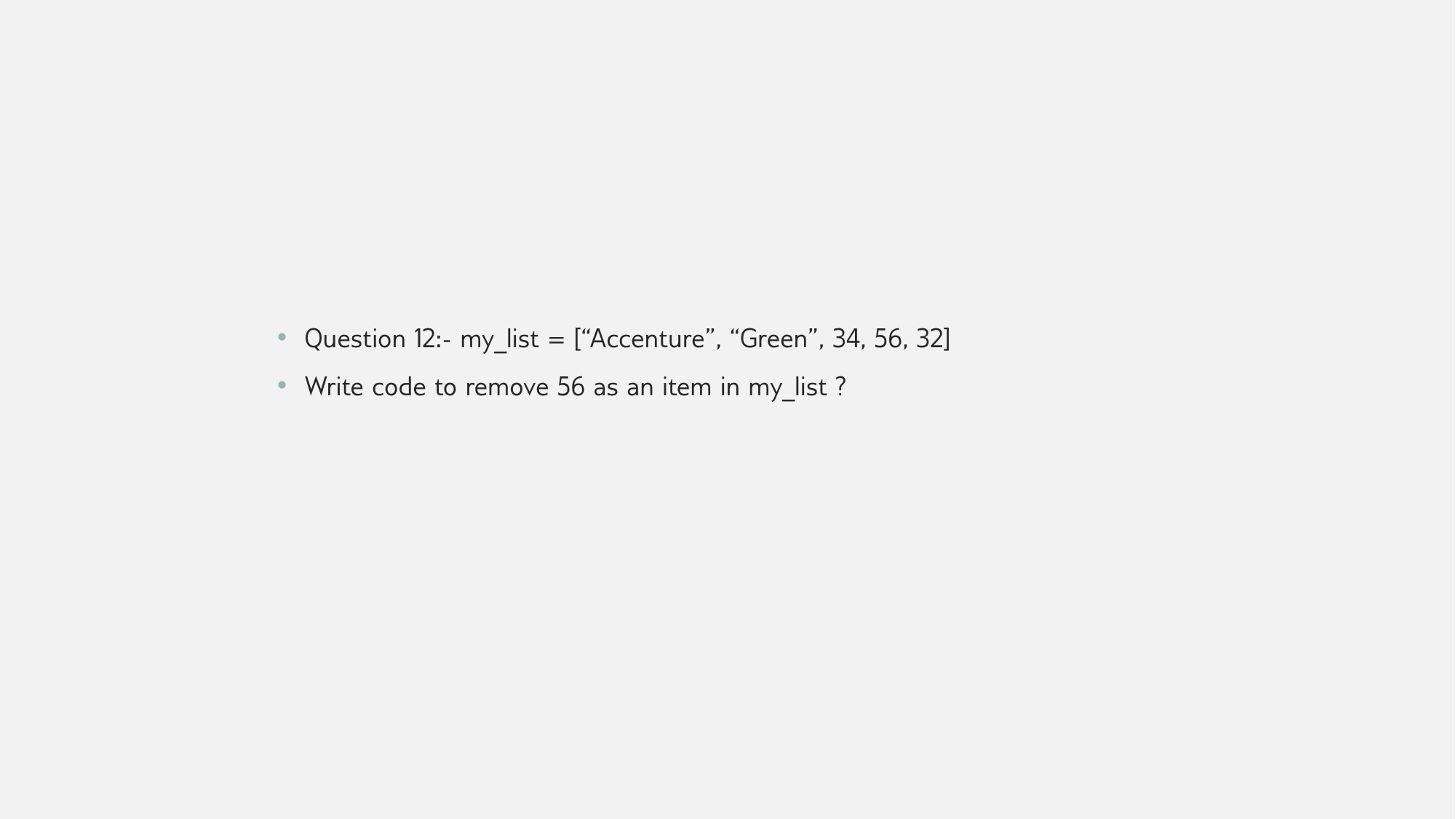

#
Question 12:- my_list = [“Accenture”, “Green”, 34, 56, 32]
Write code to remove 56 as an item in my_list ?